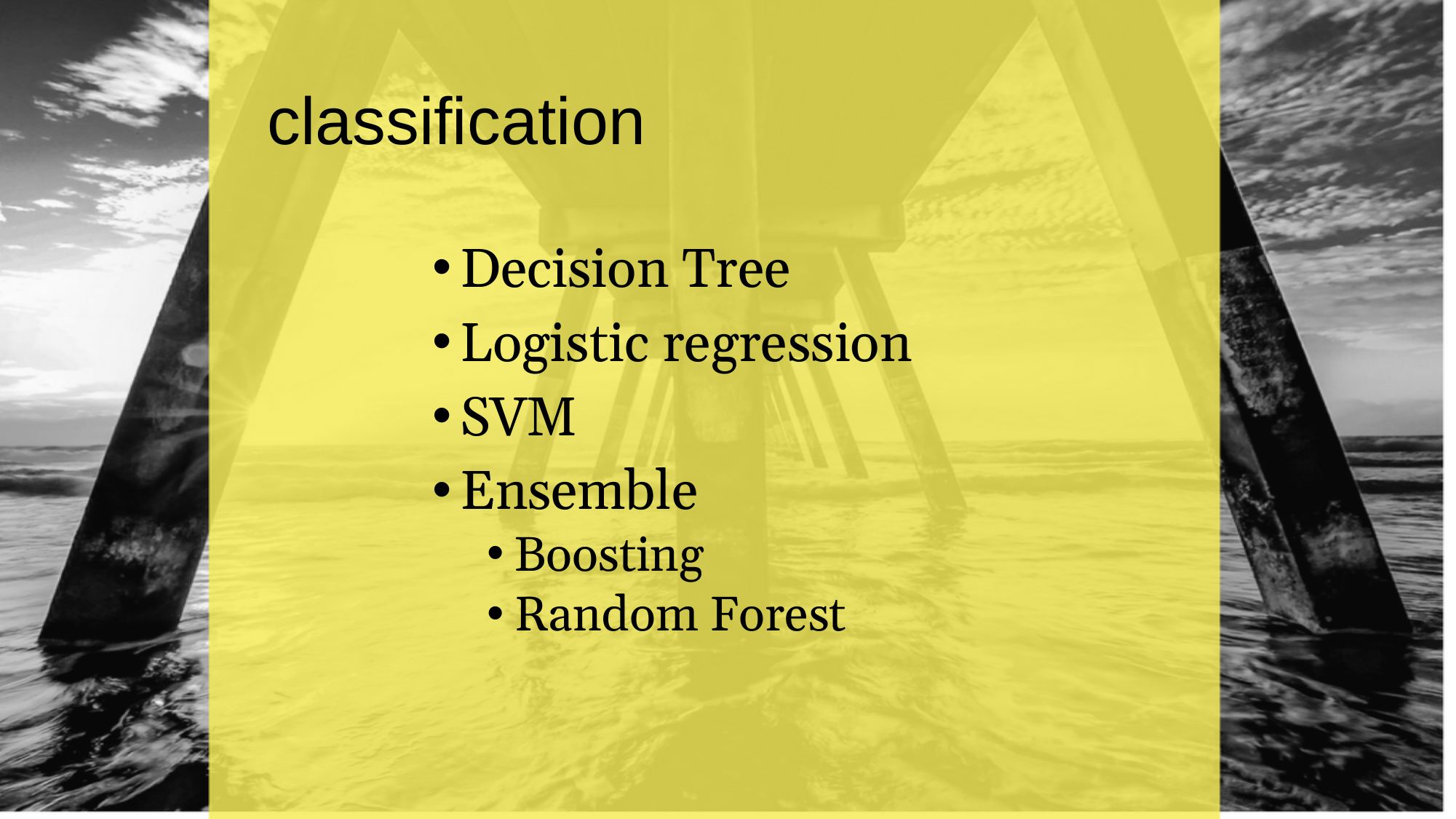

# classification
Decision Tree
Logistic regression
SVM
Ensemble
Boosting
Random Forest